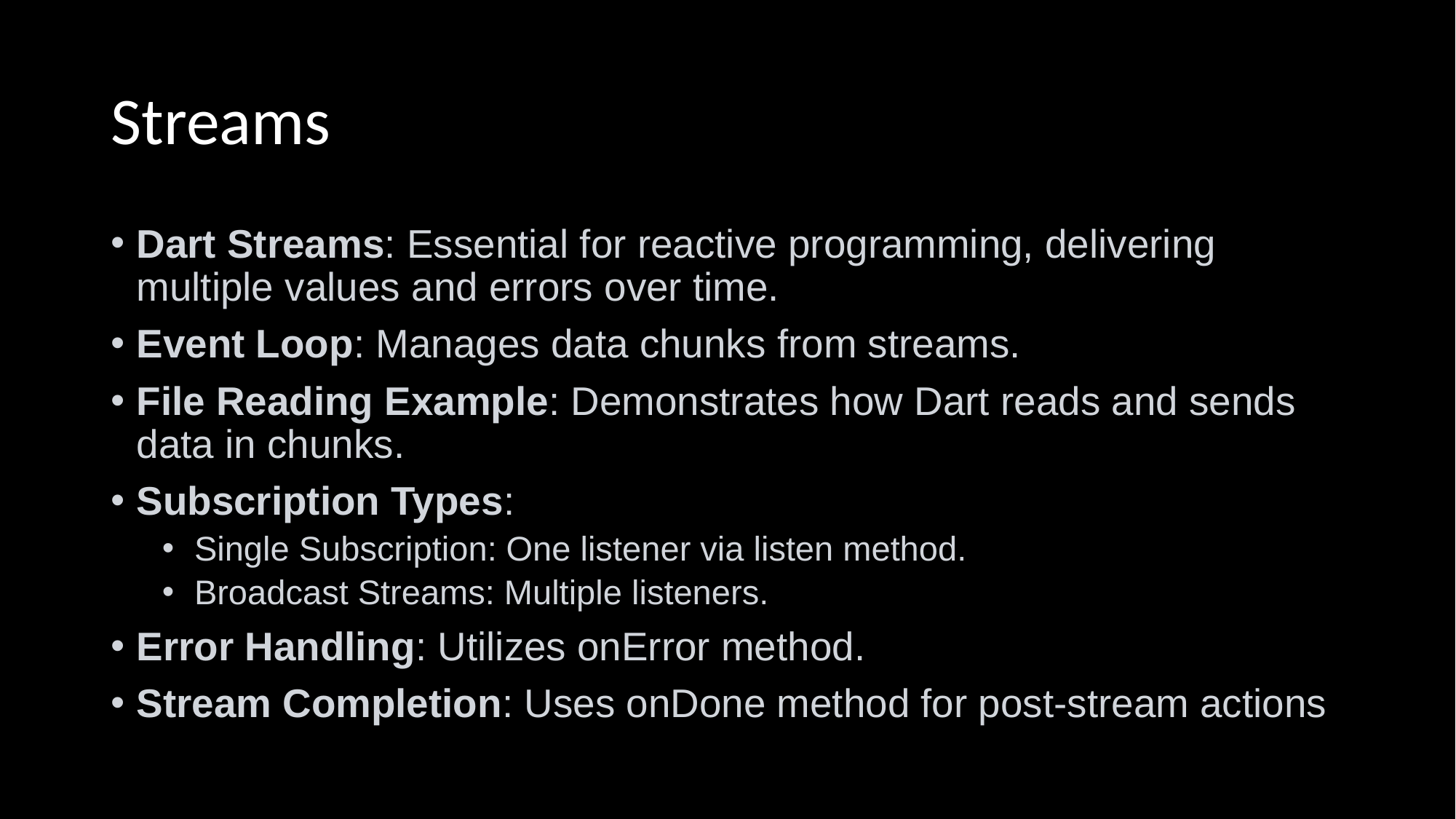

# Streams
Dart Streams: Essential for reactive programming, delivering multiple values and errors over time.
Event Loop: Manages data chunks from streams.
File Reading Example: Demonstrates how Dart reads and sends data in chunks.
Subscription Types:
Single Subscription: One listener via listen method.
Broadcast Streams: Multiple listeners.
Error Handling: Utilizes onError method.
Stream Completion: Uses onDone method for post-stream actions